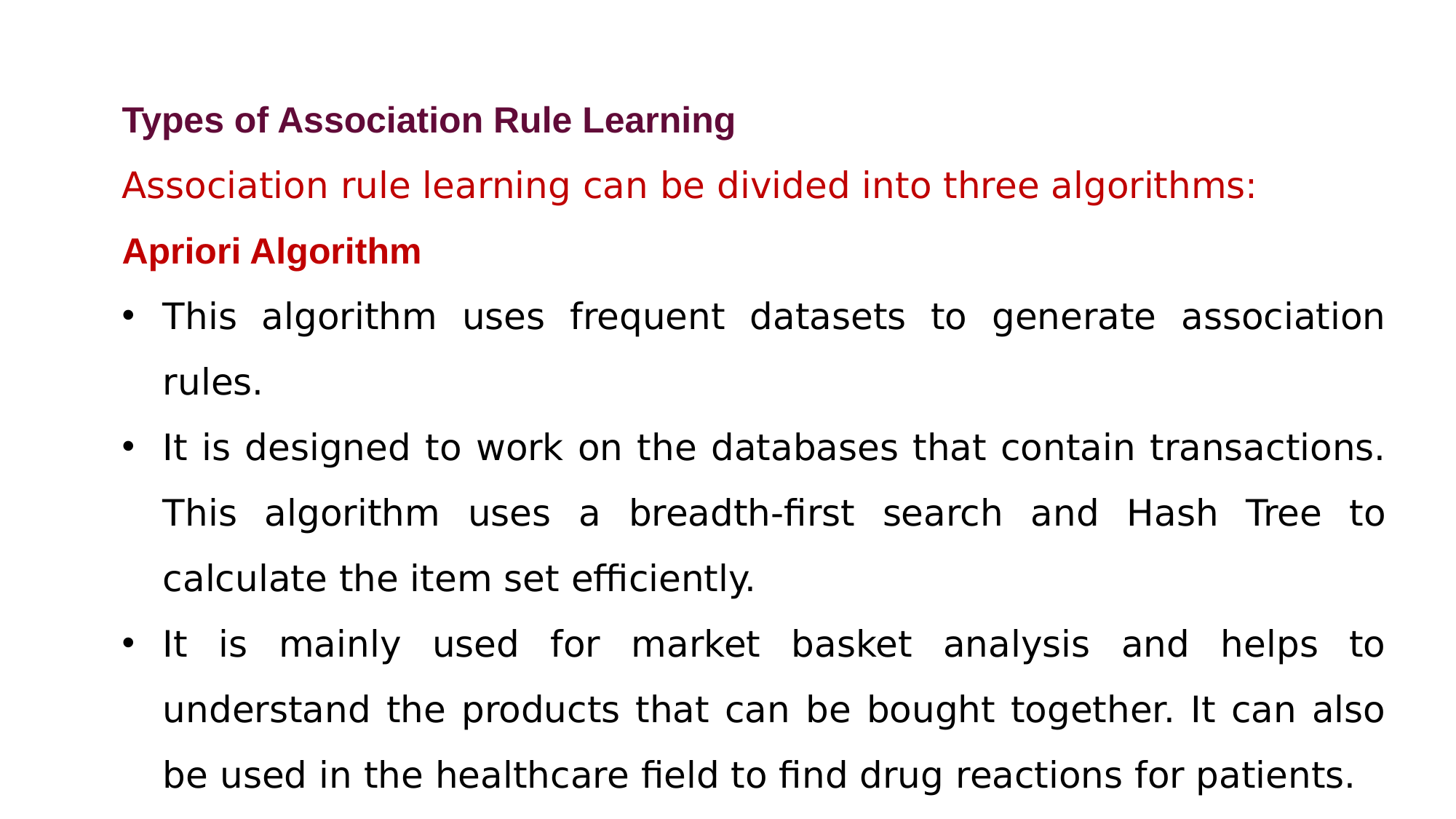

Types of Association Rule Learning
Association rule learning can be divided into three algorithms:
Apriori Algorithm
This algorithm uses frequent datasets to generate association rules.
It is designed to work on the databases that contain transactions. This algorithm uses a breadth-first search and Hash Tree to calculate the item set efficiently.
It is mainly used for market basket analysis and helps to understand the products that can be bought together. It can also be used in the healthcare field to find drug reactions for patients.